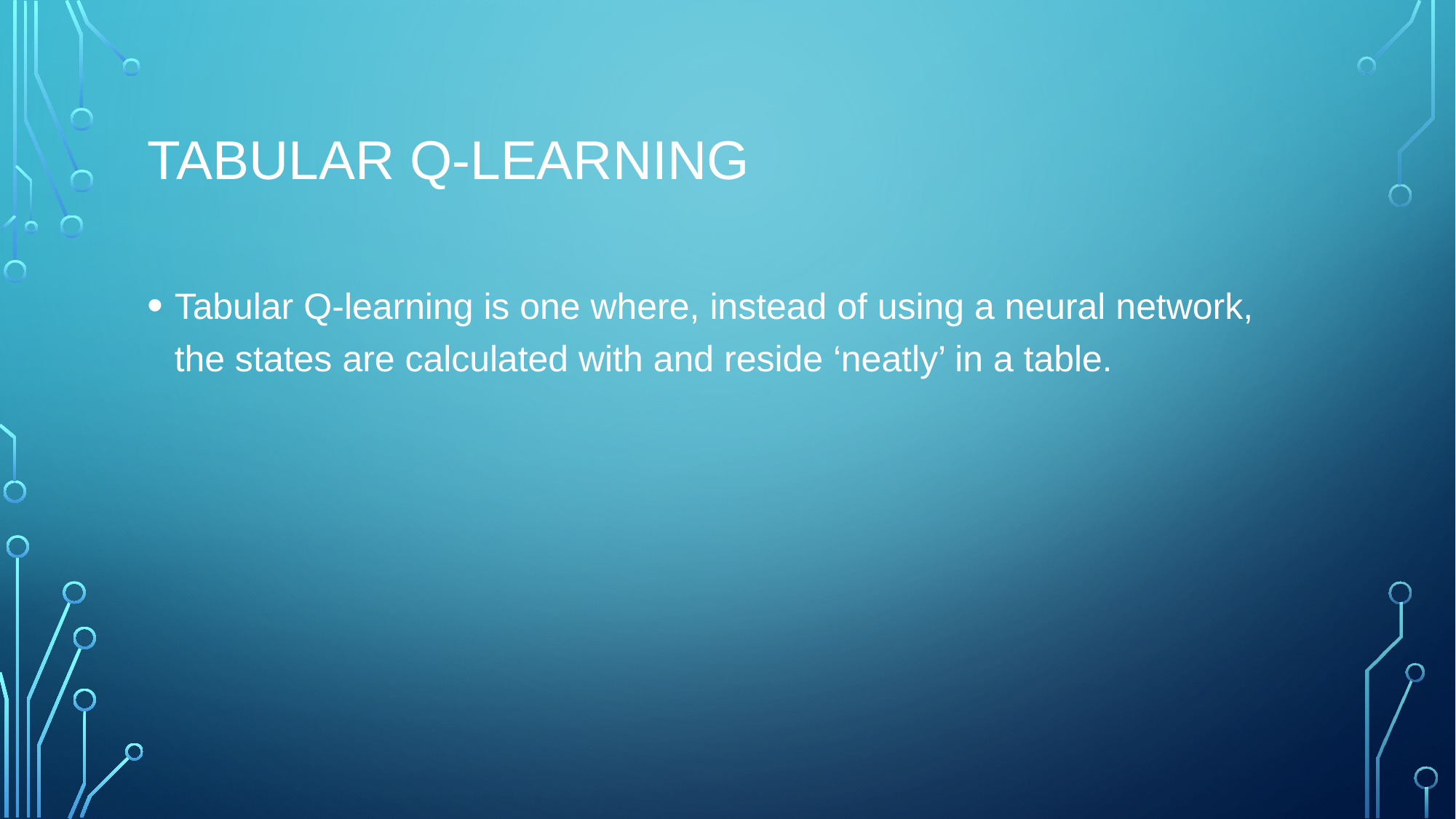

# Tabular Q-Learning
Tabular Q-learning is one where, instead of using a neural network, the states are calculated with and reside ‘neatly’ in a table.